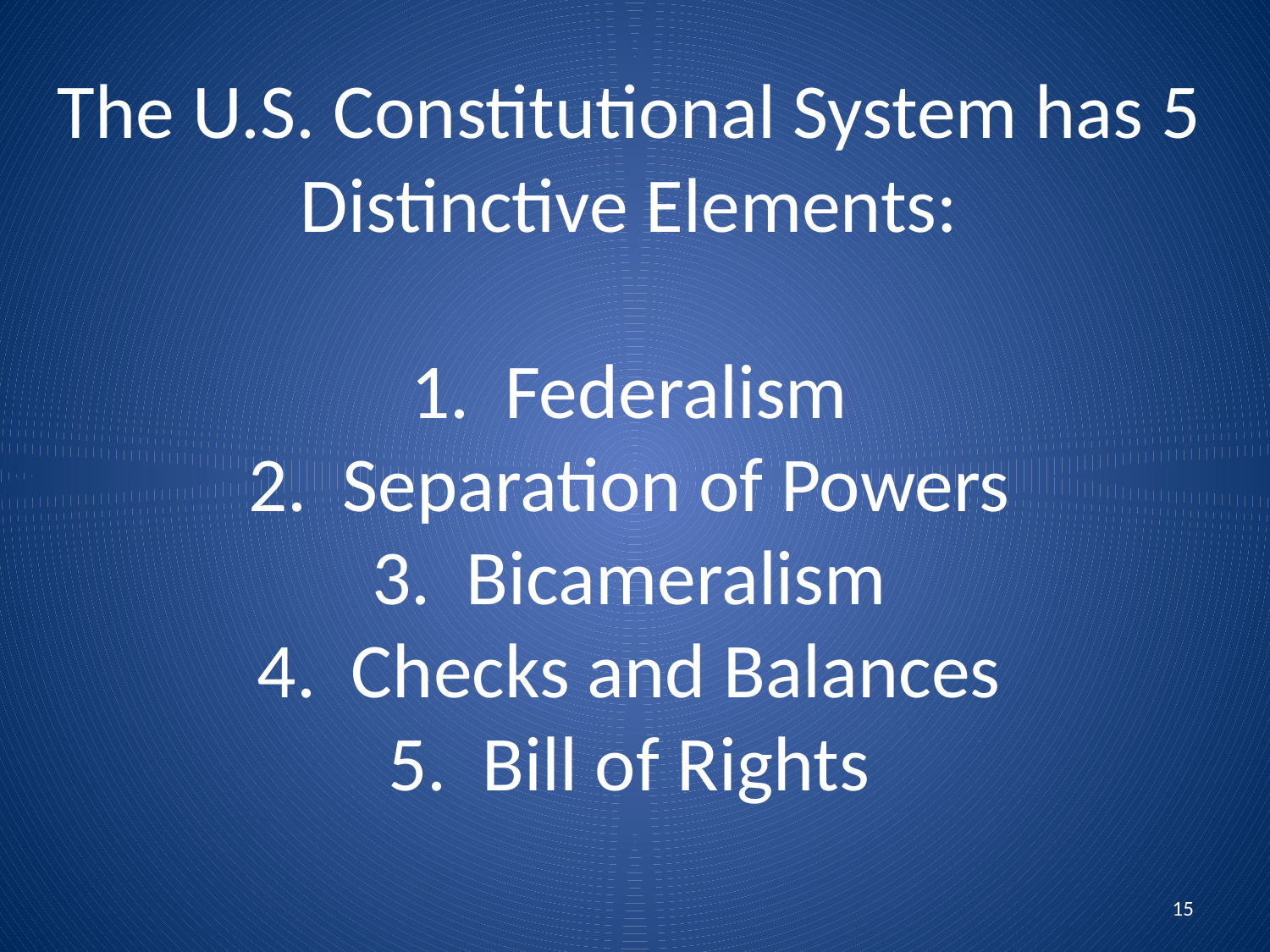

# The U.S. Constitutional System has 5 Distinctive Elements: 1.  Federalism 2.  Separation of Powers 3.  Bicameralism 4.  Checks and Balances 5.  Bill of Rights
15